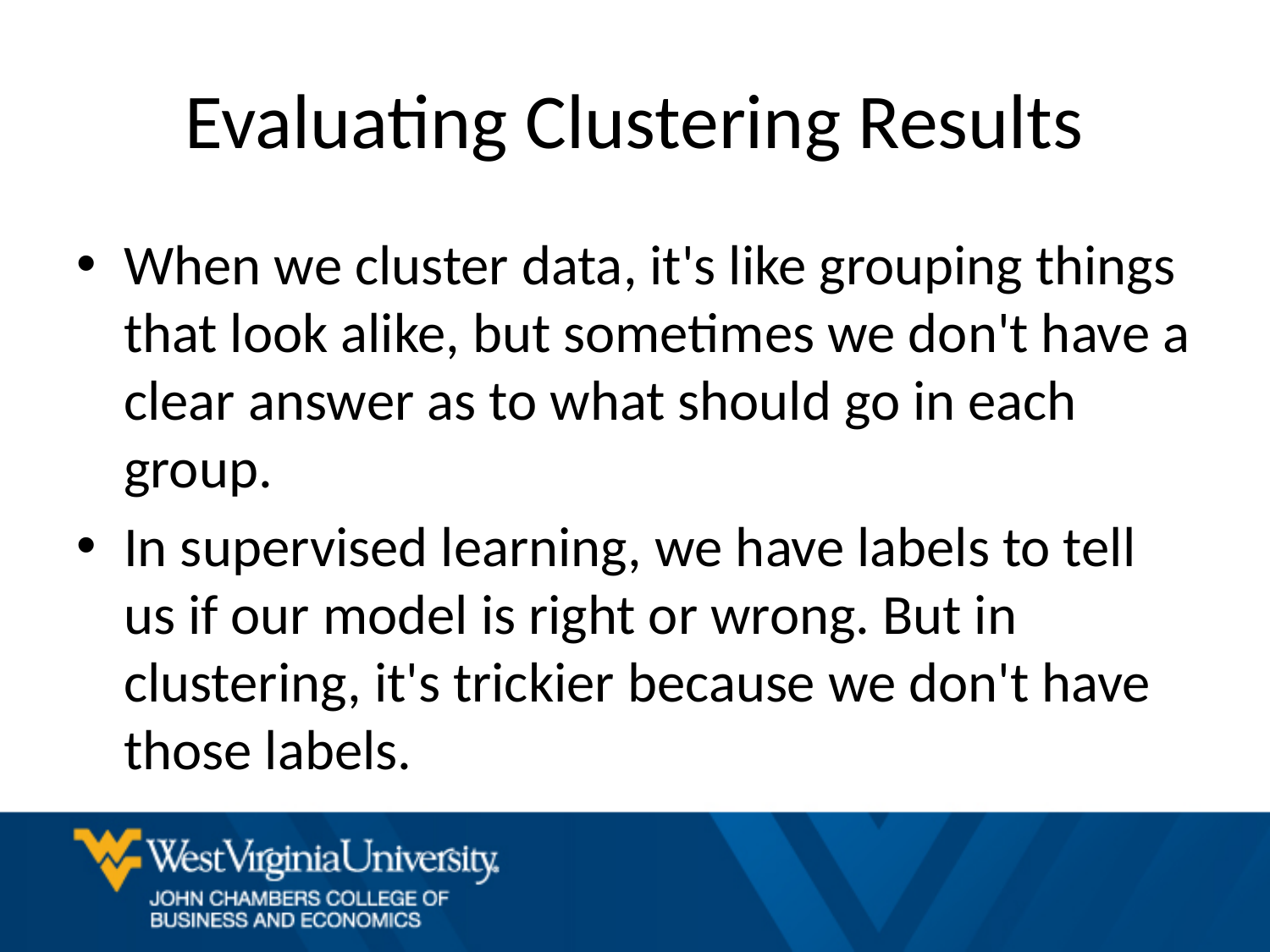

# Evaluating Clustering Results
When we cluster data, it's like grouping things that look alike, but sometimes we don't have a clear answer as to what should go in each group.
In supervised learning, we have labels to tell us if our model is right or wrong. But in clustering, it's trickier because we don't have those labels.